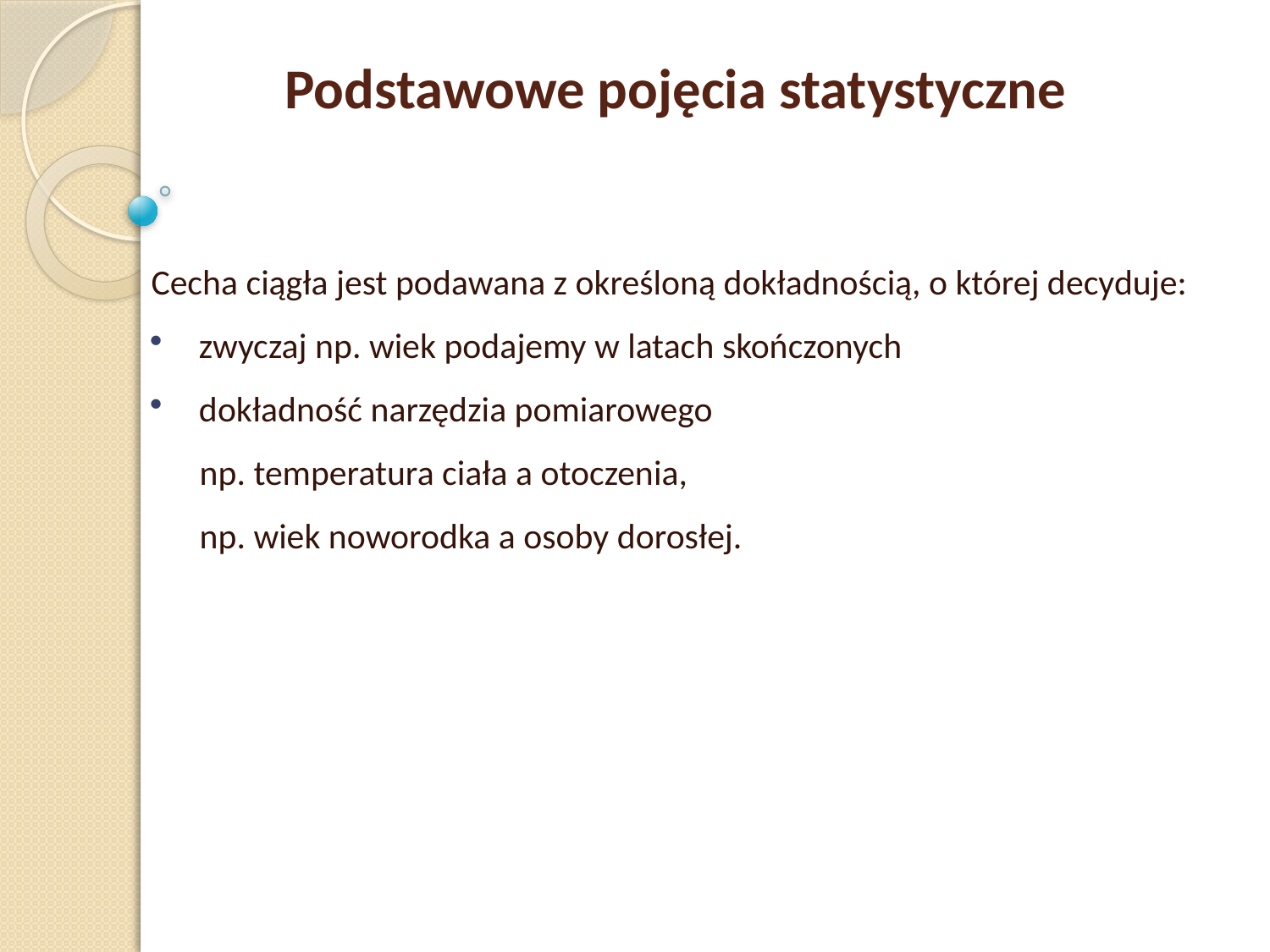

Podstawowe pojęcia statystyczne

Cecha ciągła jest podawana z określoną dokładnością, o której decyduje:
zwyczaj np. wiek podajemy w latach skończonych
dokładność narzędzia pomiarowego
      np. temperatura ciała a otoczenia,
      np. wiek noworodka a osoby dorosłej.